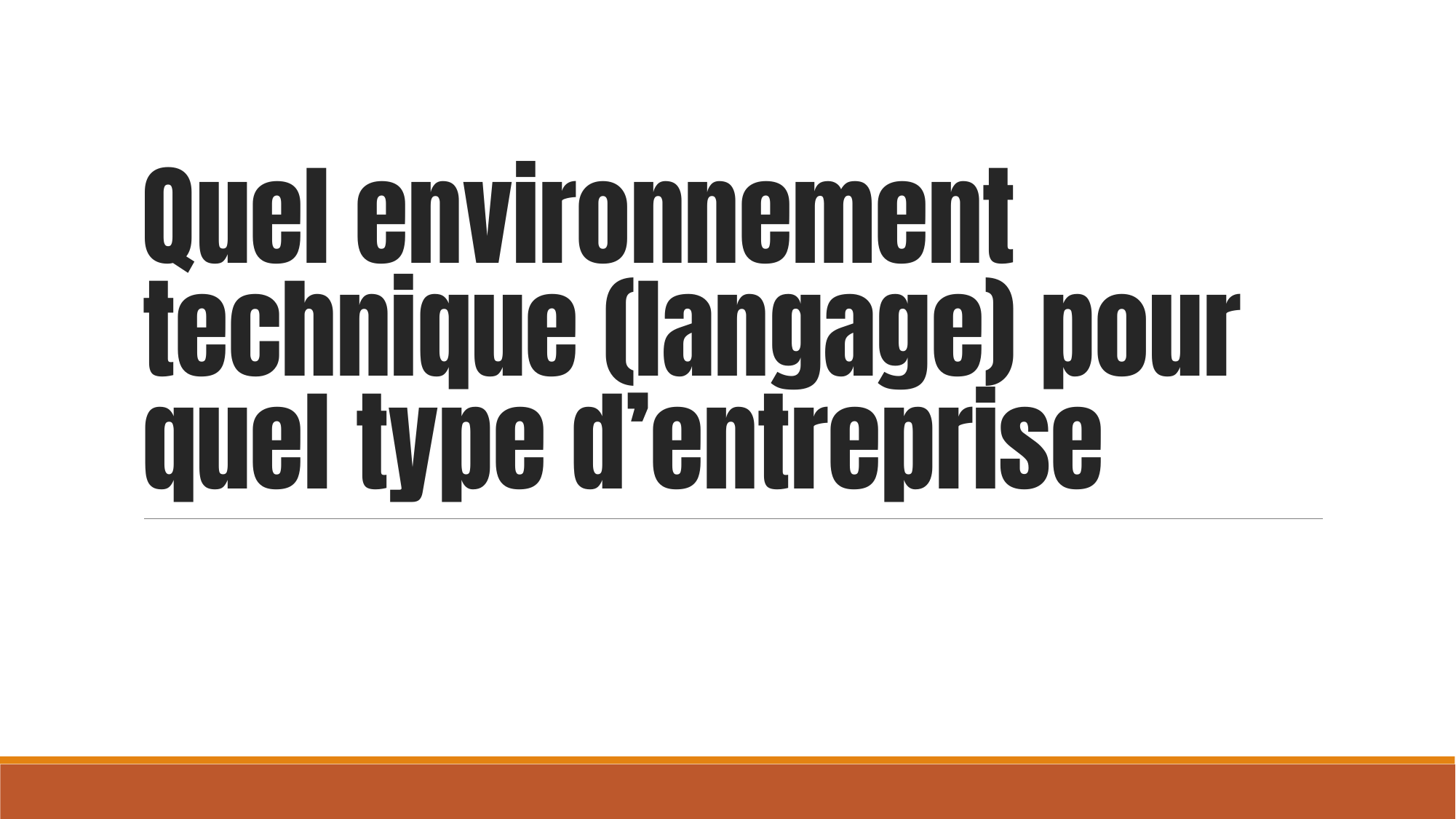

# Quel environnement technique (langage) pour quel type d’entreprise